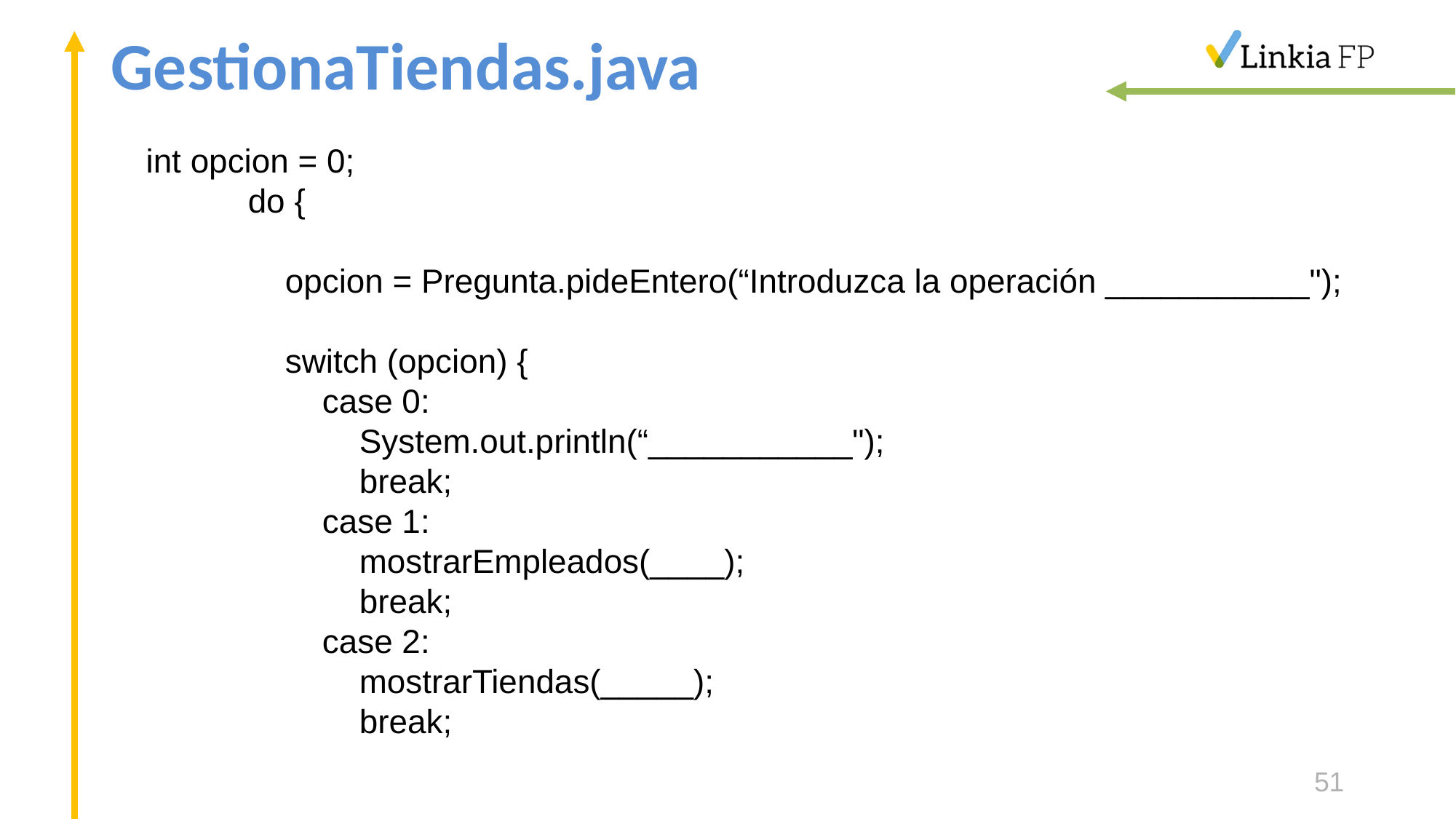

# GestionaTiendas.java
 int opcion = 0;
            do {

                opcion = Pregunta.pideEntero(“Introduzca la operación ___________");

                switch (opcion) {
                    case 0:
                        System.out.println(“___________");
                        break;
                    case 1:
                        mostrarEmpleados(____);
                        break;
                    case 2:
                        mostrarTiendas(_____);
                        break;

51